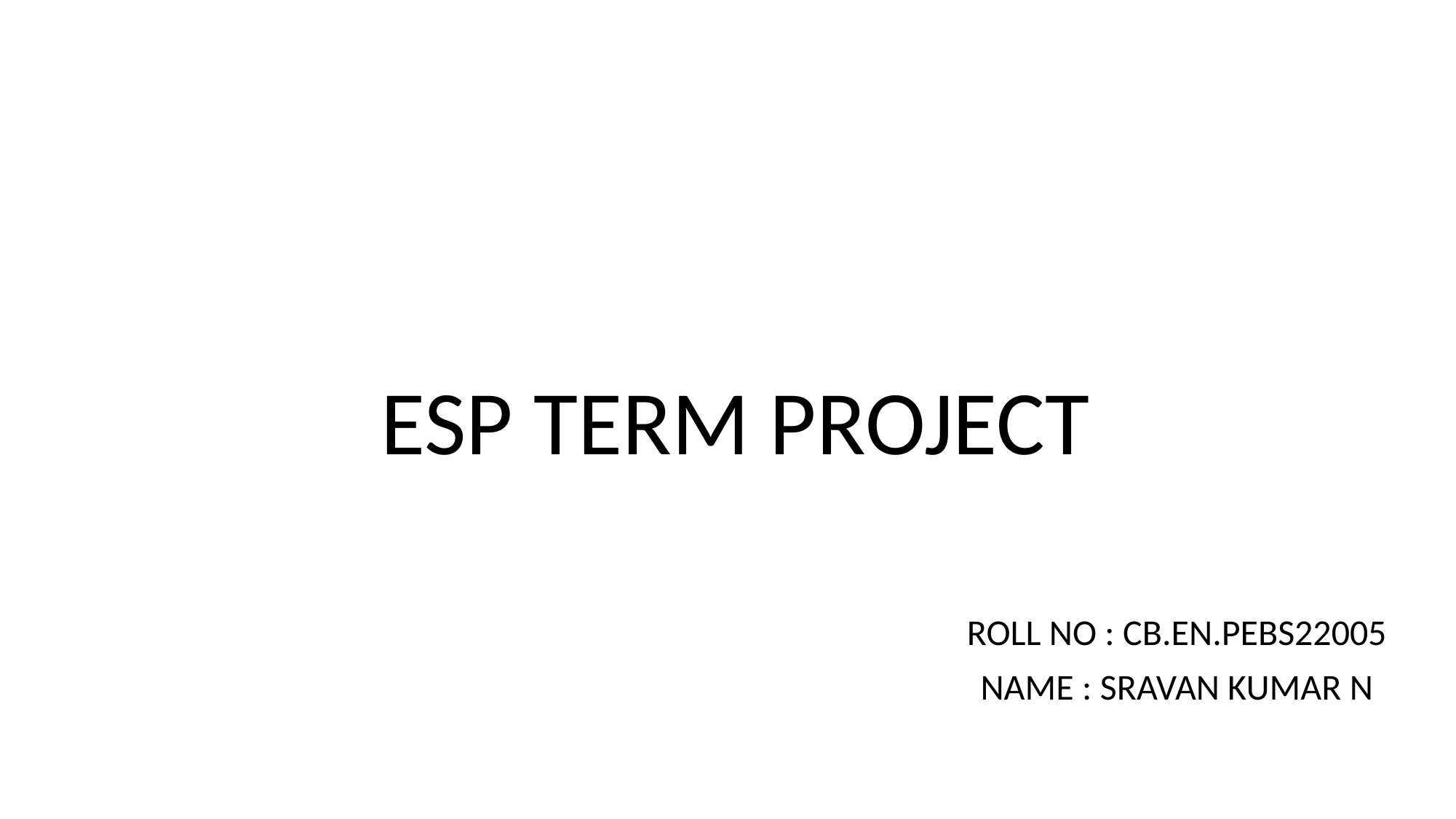

# ESP TERM PROJECT
ROLL NO : CB.EN.PEBS22005
NAME : SRAVAN KUMAR N